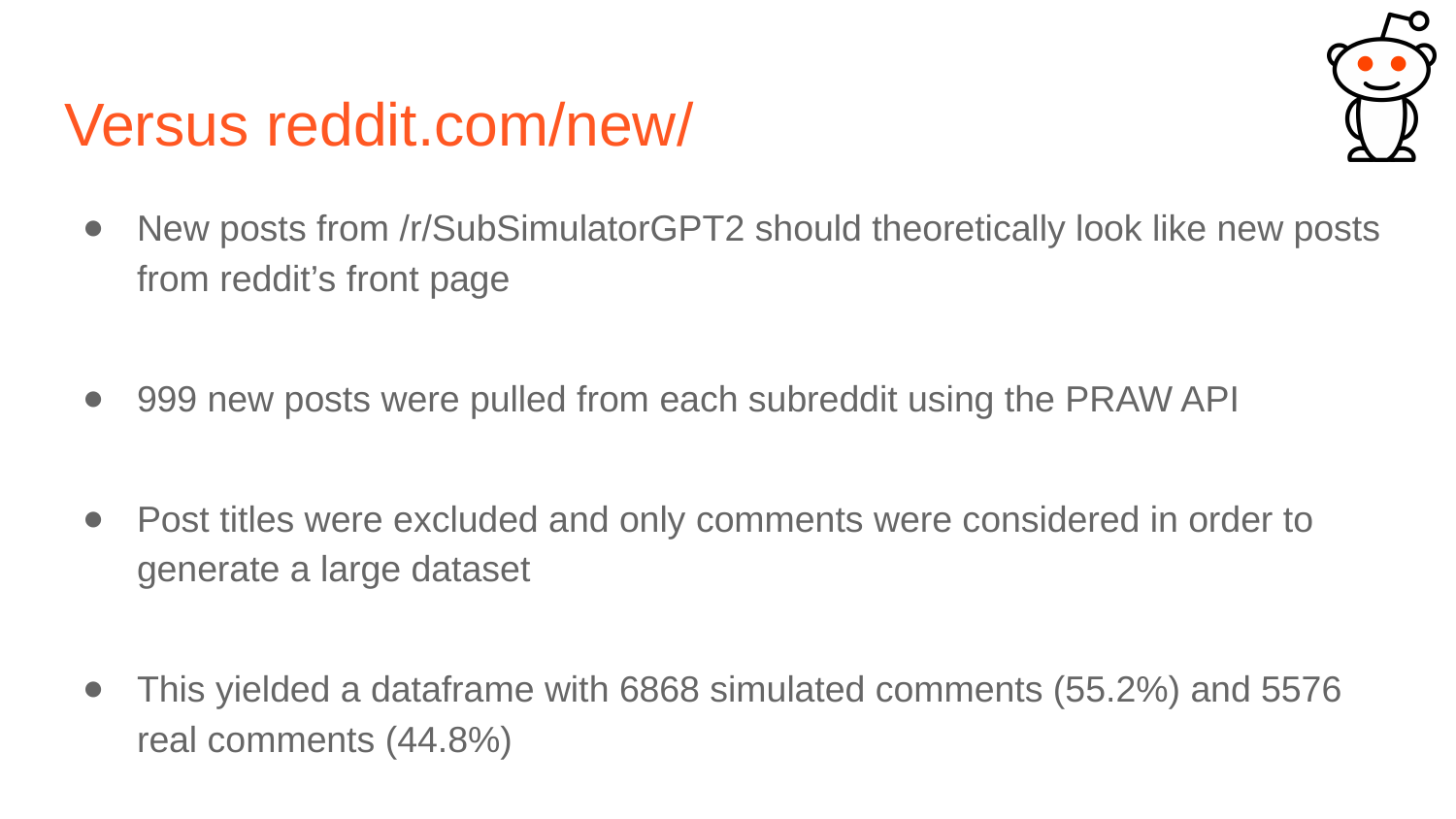

# Versus reddit.com/new/
New posts from /r/SubSimulatorGPT2 should theoretically look like new posts from reddit’s front page

999 new posts were pulled from each subreddit using the PRAW API

Post titles were excluded and only comments were considered in order to generate a large dataset

This yielded a dataframe with 6868 simulated comments (55.2%) and 5576 real comments (44.8%)